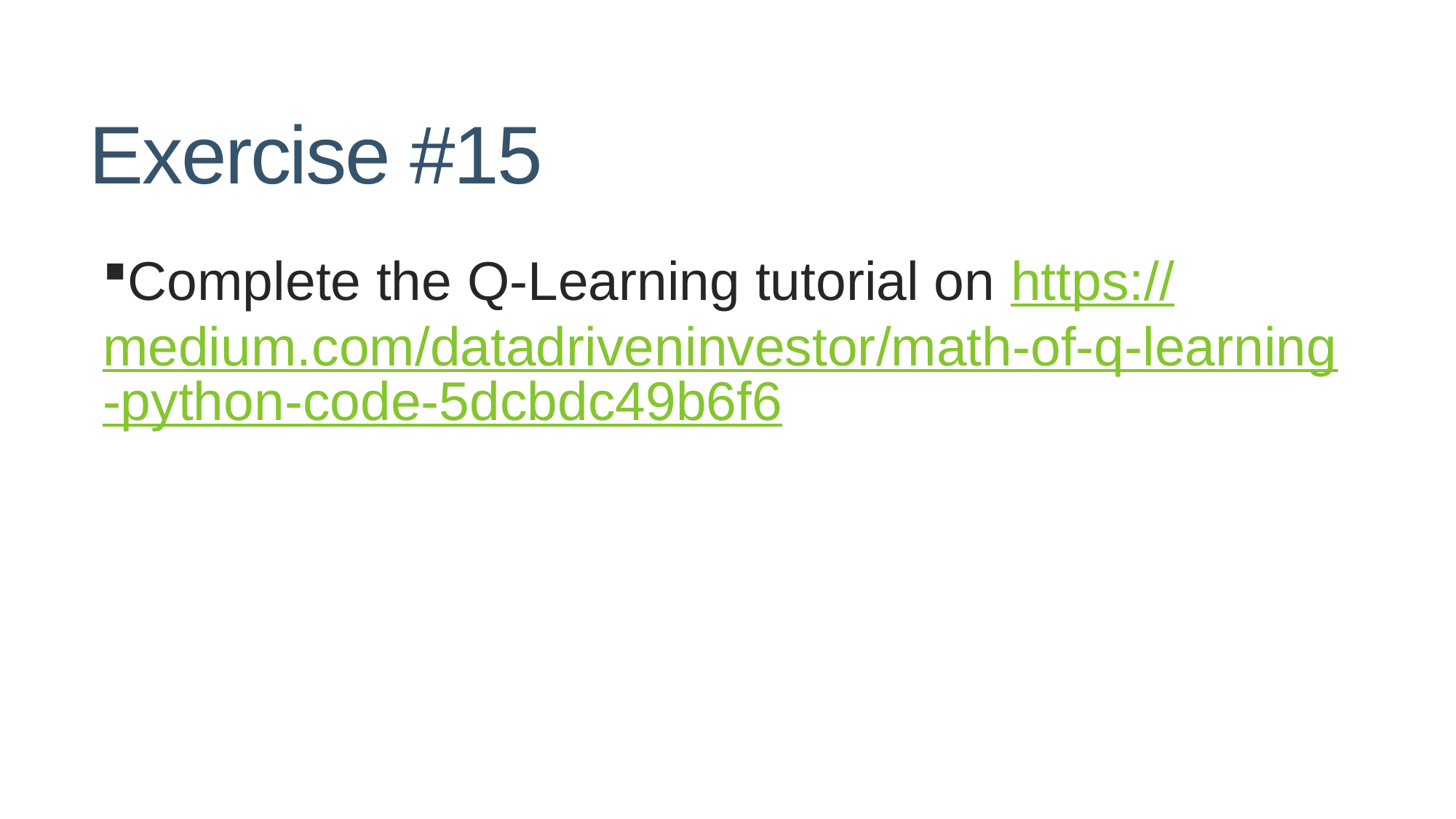

# Exercise #15
Complete the Q-Learning tutorial on https://medium.com/datadriveninvestor/math-of-q-learning-python-code-5dcbdc49b6f6